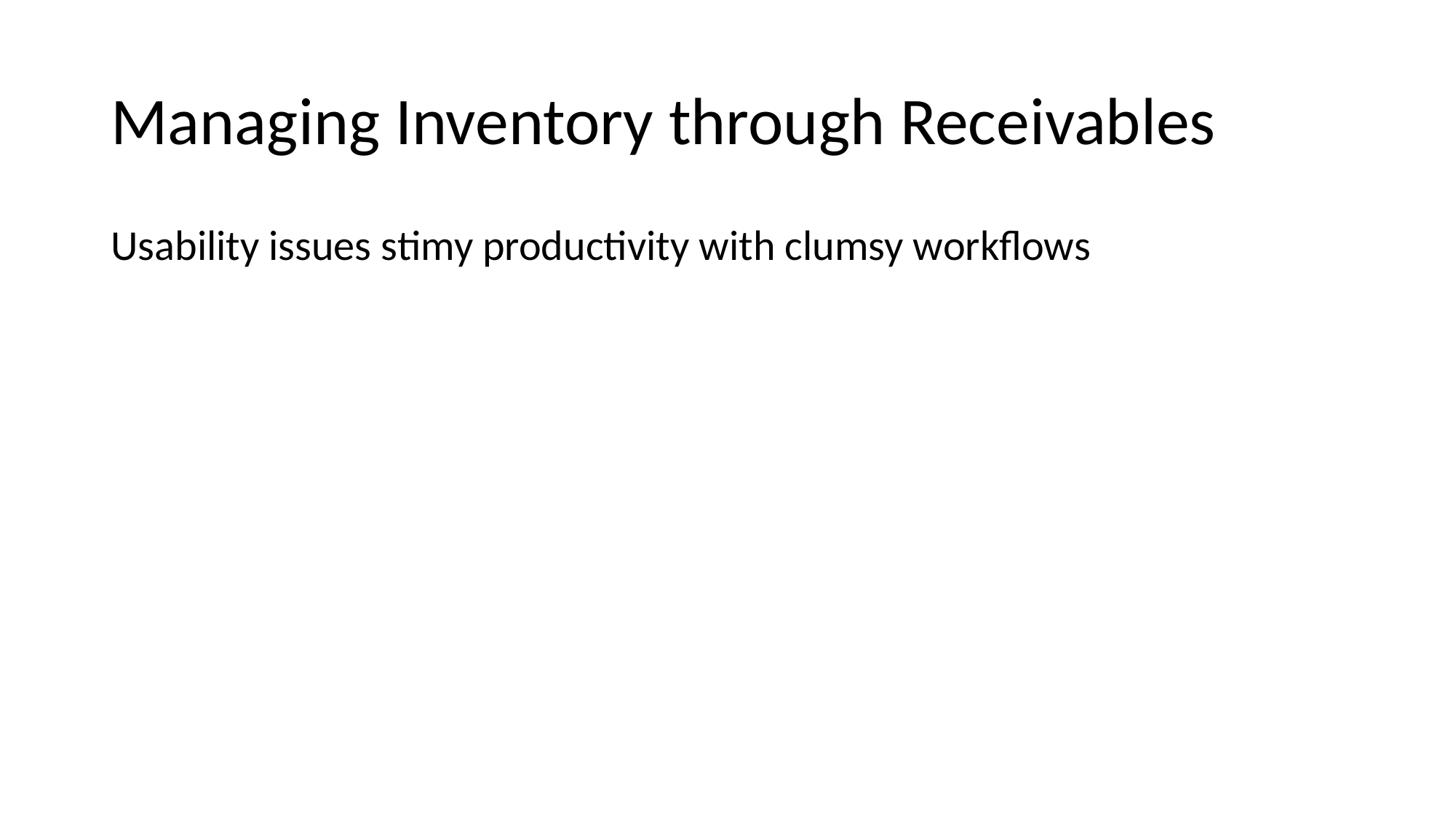

# Managing Inventory through Receivables
Usability issues stimy productivity with clumsy workflows